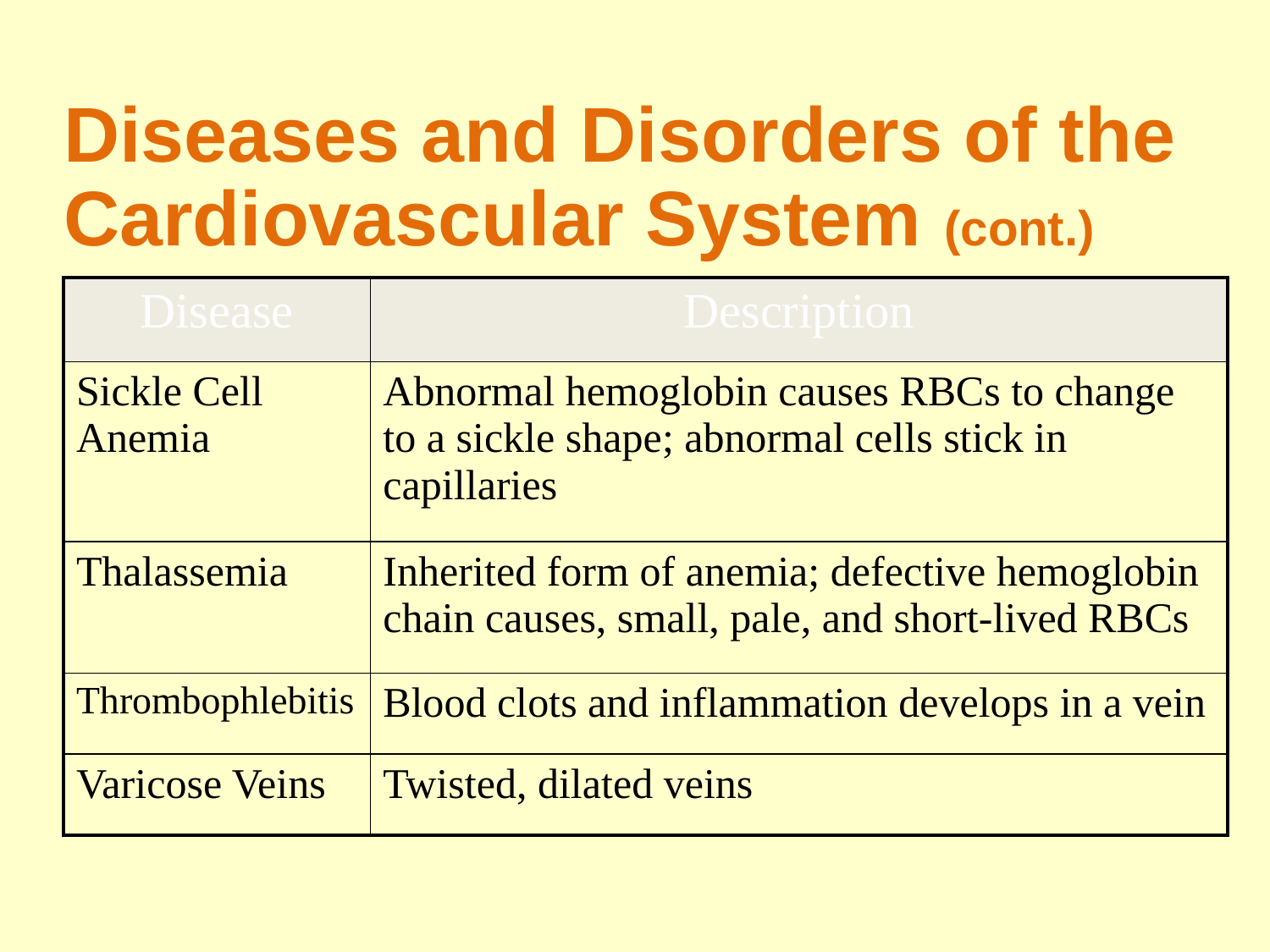

# Diseases and Disorders of the Cardiovascular System (cont.)
| Disease | Description |
| --- | --- |
| Sickle Cell Anemia | Abnormal hemoglobin causes RBCs to change to a sickle shape; abnormal cells stick in capillaries |
| Thalassemia | Inherited form of anemia; defective hemoglobin chain causes, small, pale, and short-lived RBCs |
| Thrombophlebitis | Blood clots and inflammation develops in a vein |
| Varicose Veins | Twisted, dilated veins |